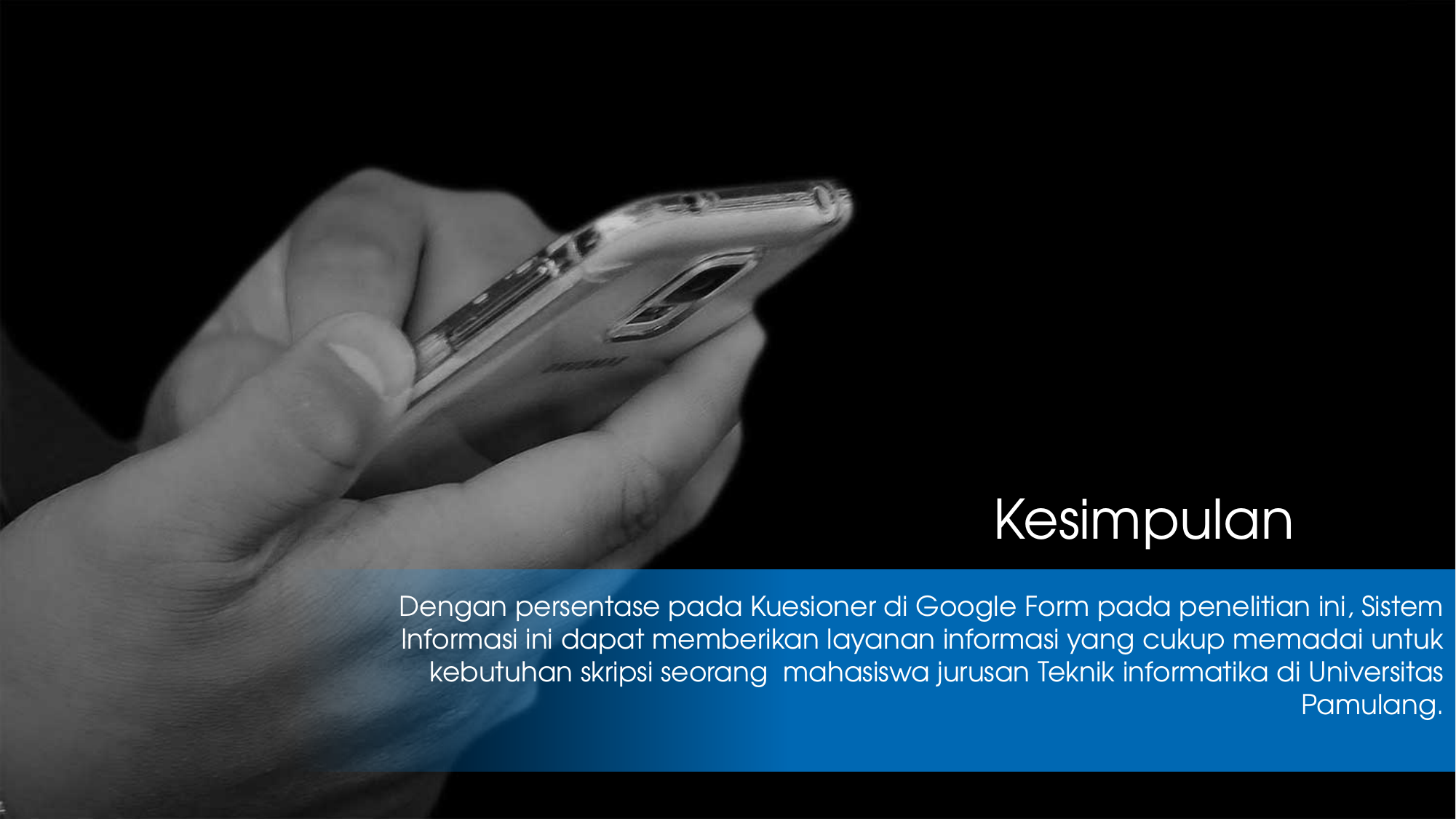

Kesimpulan
Dengan persentase pada Kuesioner di Google Form pada penelitian ini, Sistem Informasi ini dapat memberikan layanan informasi yang cukup memadai untuk kebutuhan skripsi seorang  mahasiswa jurusan Teknik informatika di Universitas Pamulang.